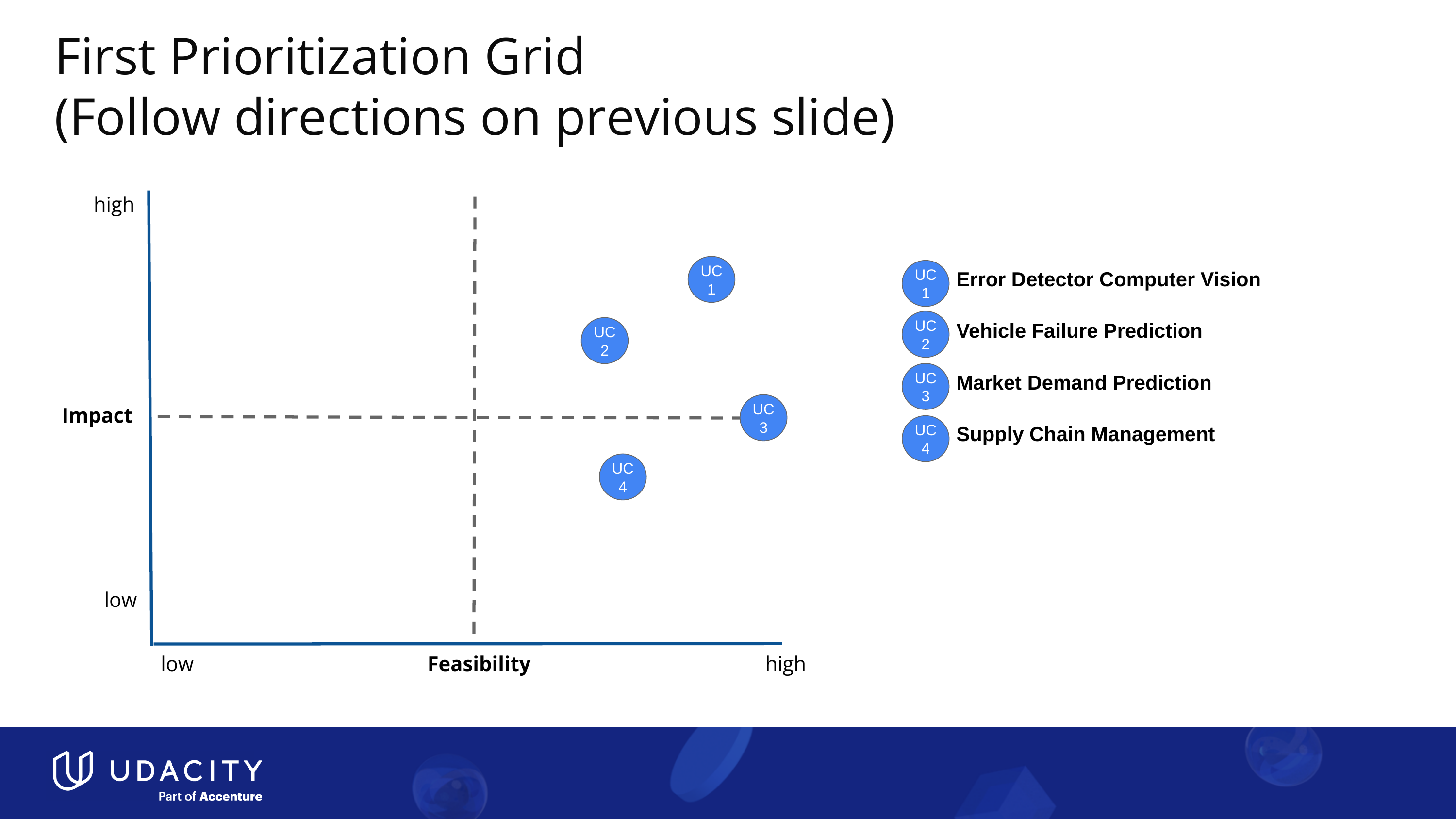

# First Prioritization Grid
(Follow directions on previous slide)
high
UC
1
Error Detector Computer Vision
UC
1
Vehicle Failure Prediction
UC
2
UC
2
Market Demand Prediction
UC
3
UC
3
Impact
Supply Chain Management
UC
4
UC
4
low
low
Feasibility
high